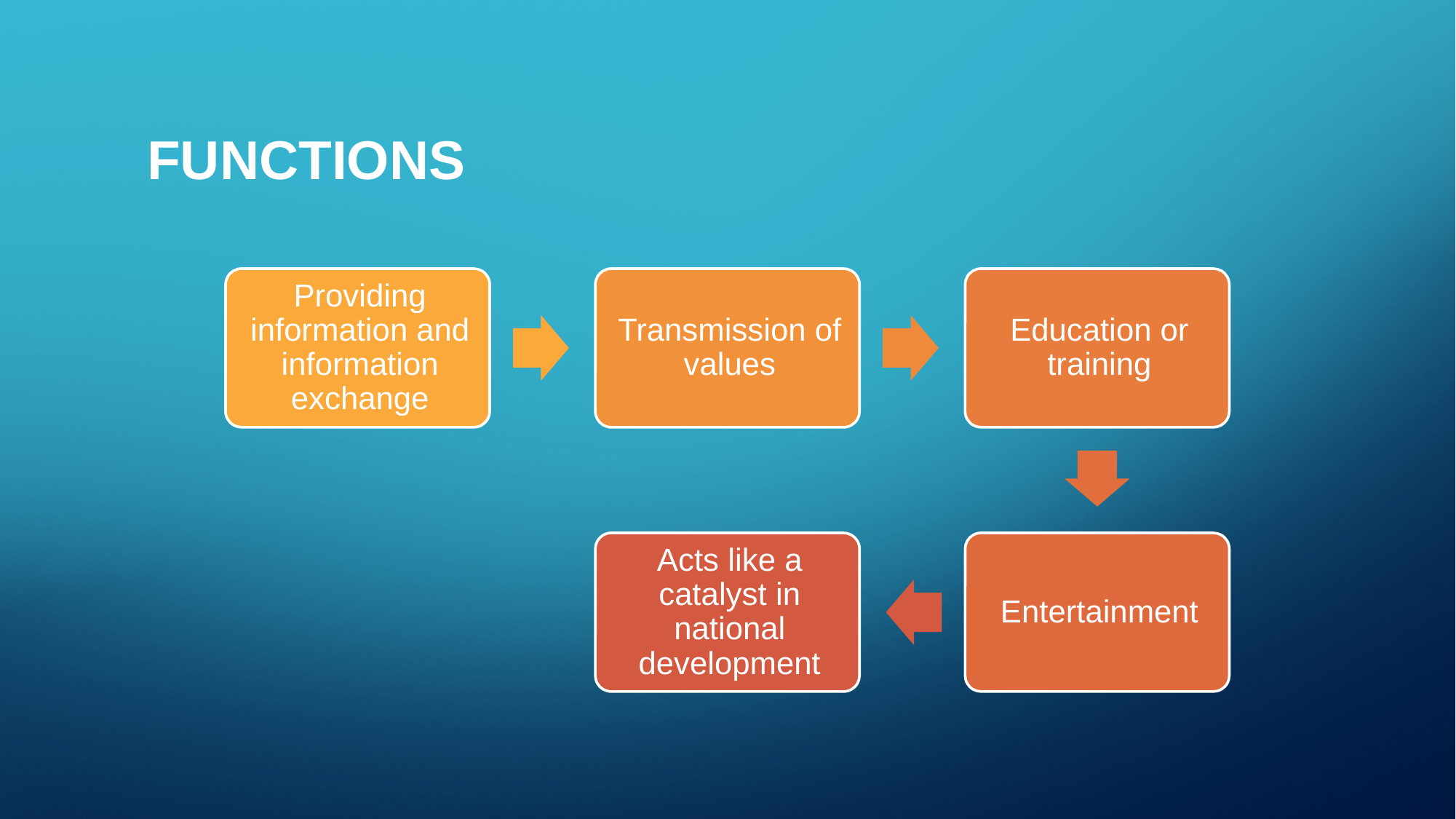

# FUNCTIONS
Providing information and information exchange

Transmission of values

Education or training

Entertainment

Acts like a catalyst in national development